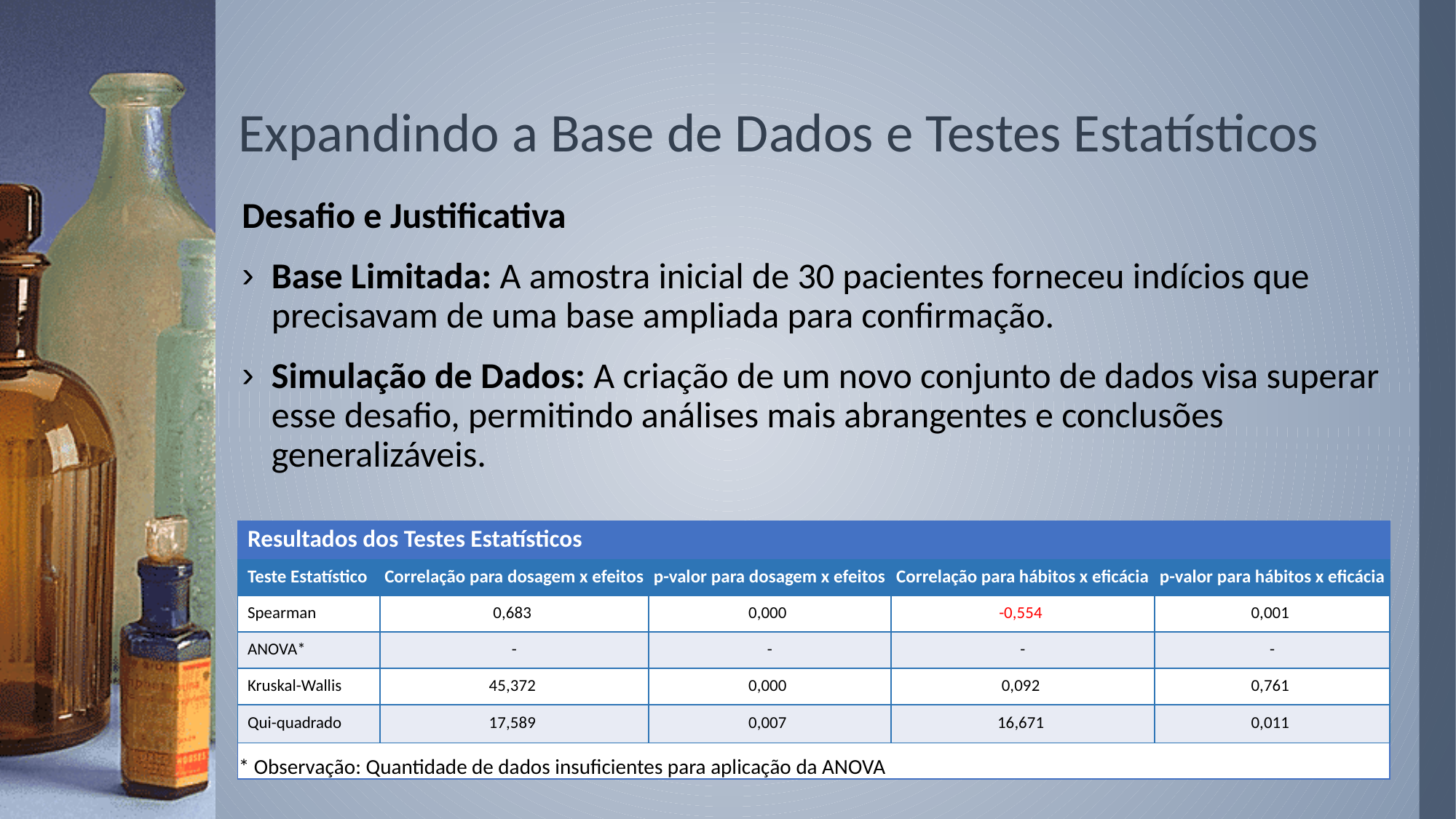

# Expandindo a Base de Dados e Testes Estatísticos
Desafio e Justificativa
Base Limitada: A amostra inicial de 30 pacientes forneceu indícios que precisavam de uma base ampliada para confirmação.
Simulação de Dados: A criação de um novo conjunto de dados visa superar esse desafio, permitindo análises mais abrangentes e conclusões generalizáveis.

| Resultados dos Testes Estatísticos |  |  |  |  |
| --- | --- | --- | --- | --- |
| Teste Estatístico | Correlação para dosagem x efeitos | p-valor para dosagem x efeitos | Correlação para hábitos x eficácia | p-valor para hábitos x eficácia |
| Spearman | 0,683 | 0,000 | -0,554 | 0,001 |
| ANOVA\* | - | - | - | - |
| Kruskal-Wallis | 45,372 | 0,000 | 0,092 | 0,761 |
| Qui-quadrado | 17,589 | 0,007 | 16,671 | 0,011 |
| \* Observação: Quantidade de dados insuficientes para aplicação da ANOVA |  |  |  |  |